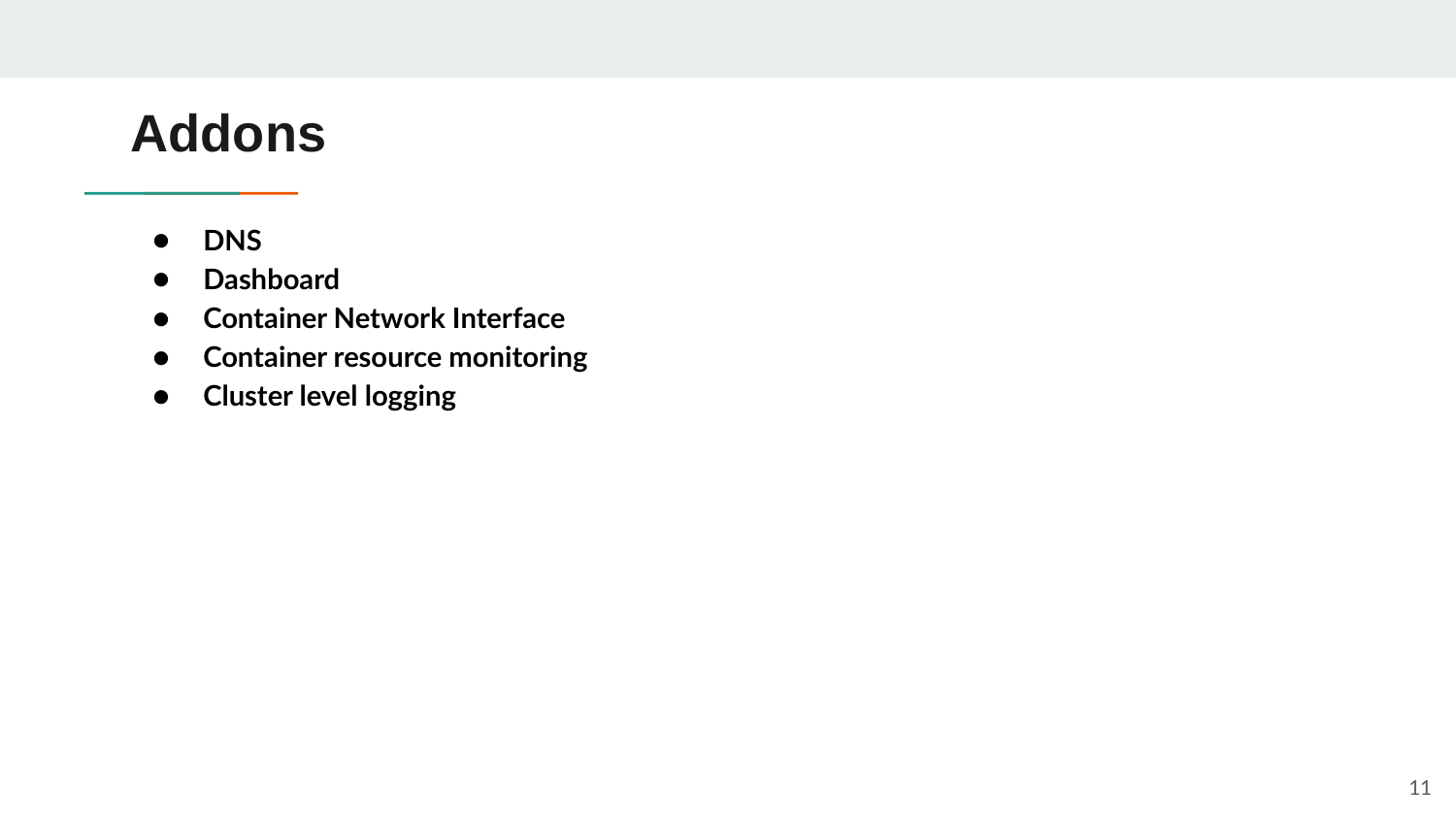

# Addons
DNS
Dashboard
Container Network Interface
Container resource monitoring
Cluster level logging
11